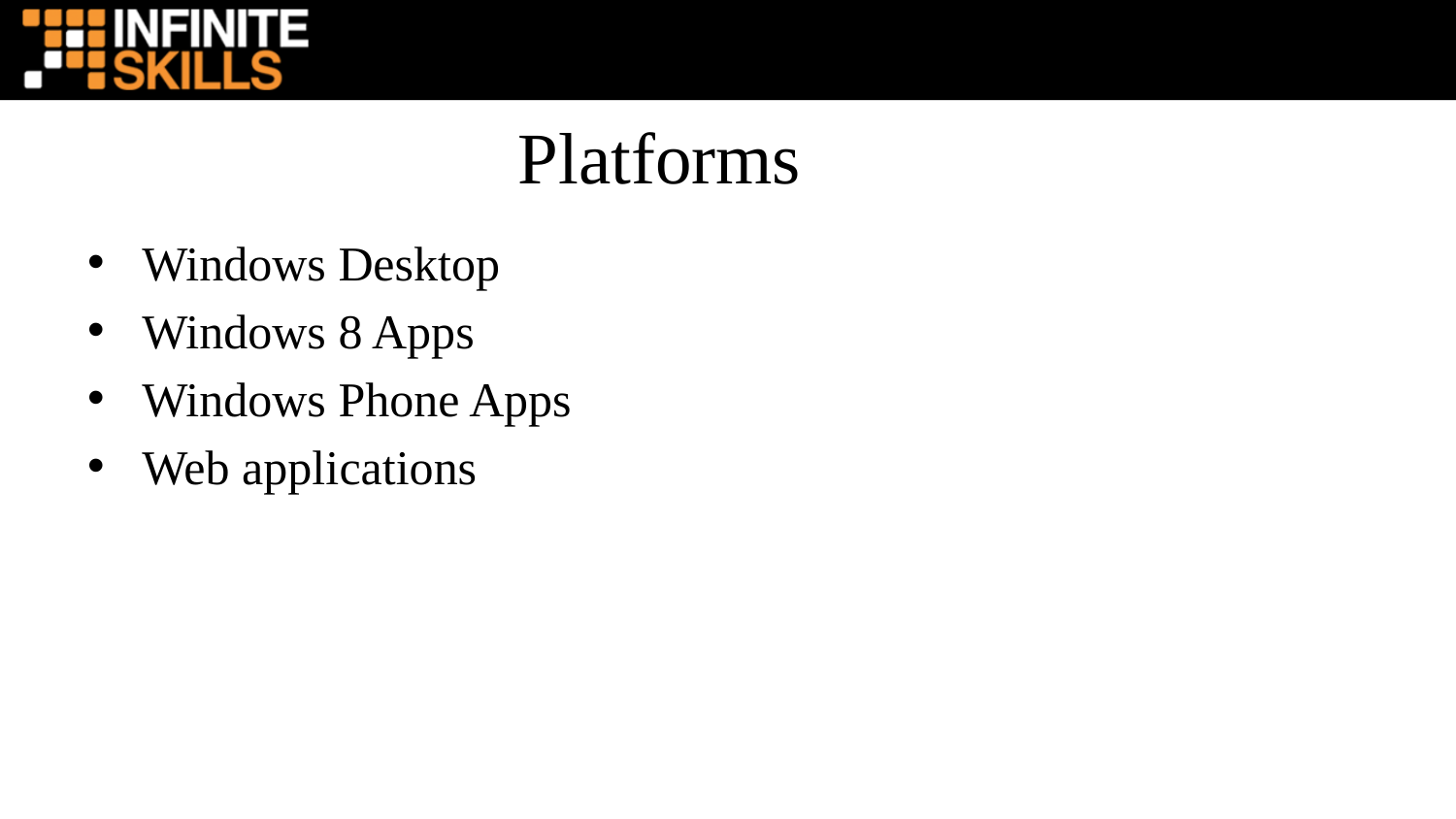

Platforms
Windows Desktop
Windows 8 Apps
Windows Phone Apps
Web applications